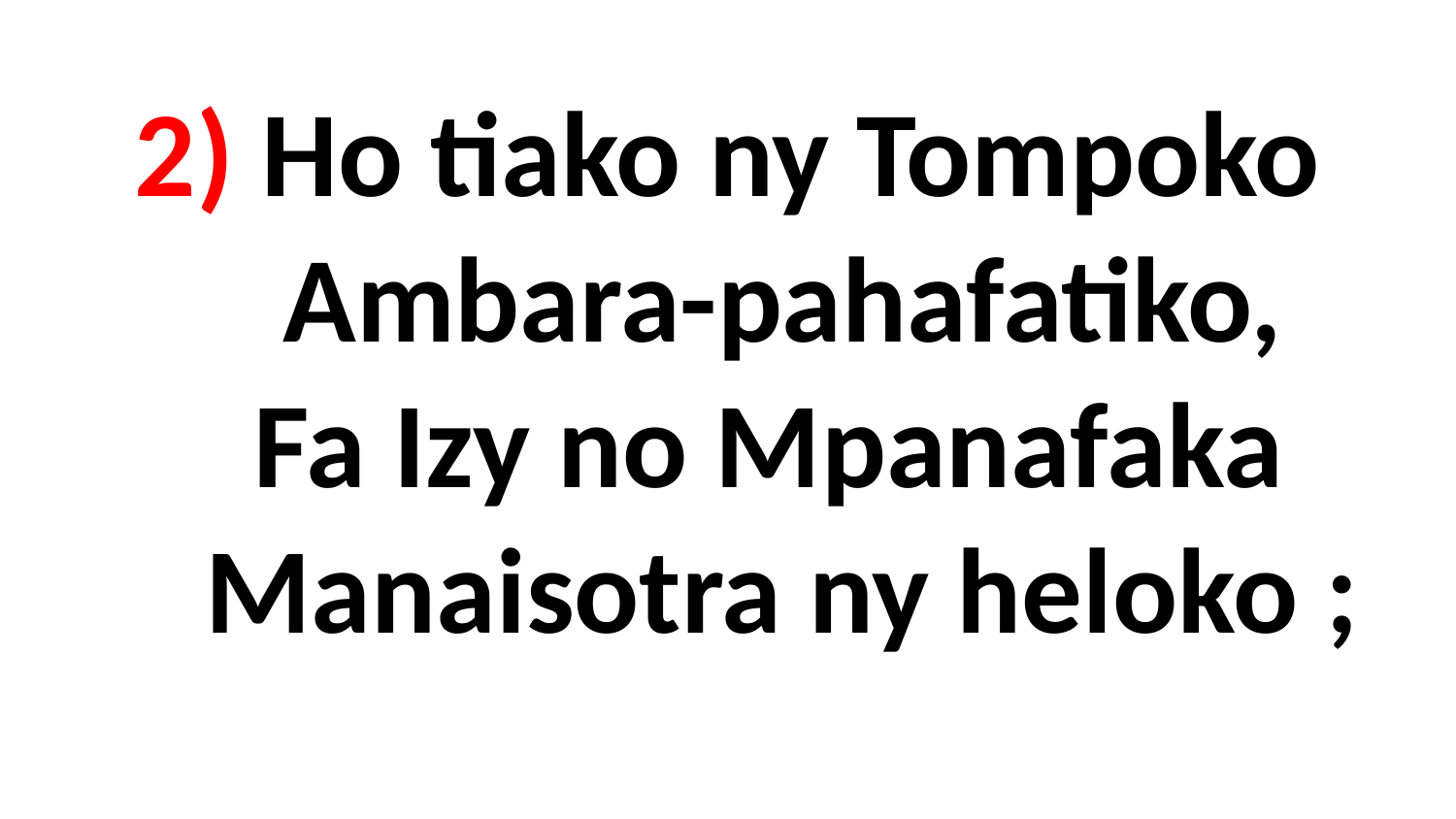

# 2) Ho tiako ny Tompoko Ambara-pahafatiko, Fa Izy no Mpanafaka Manaisotra ny heloko ;